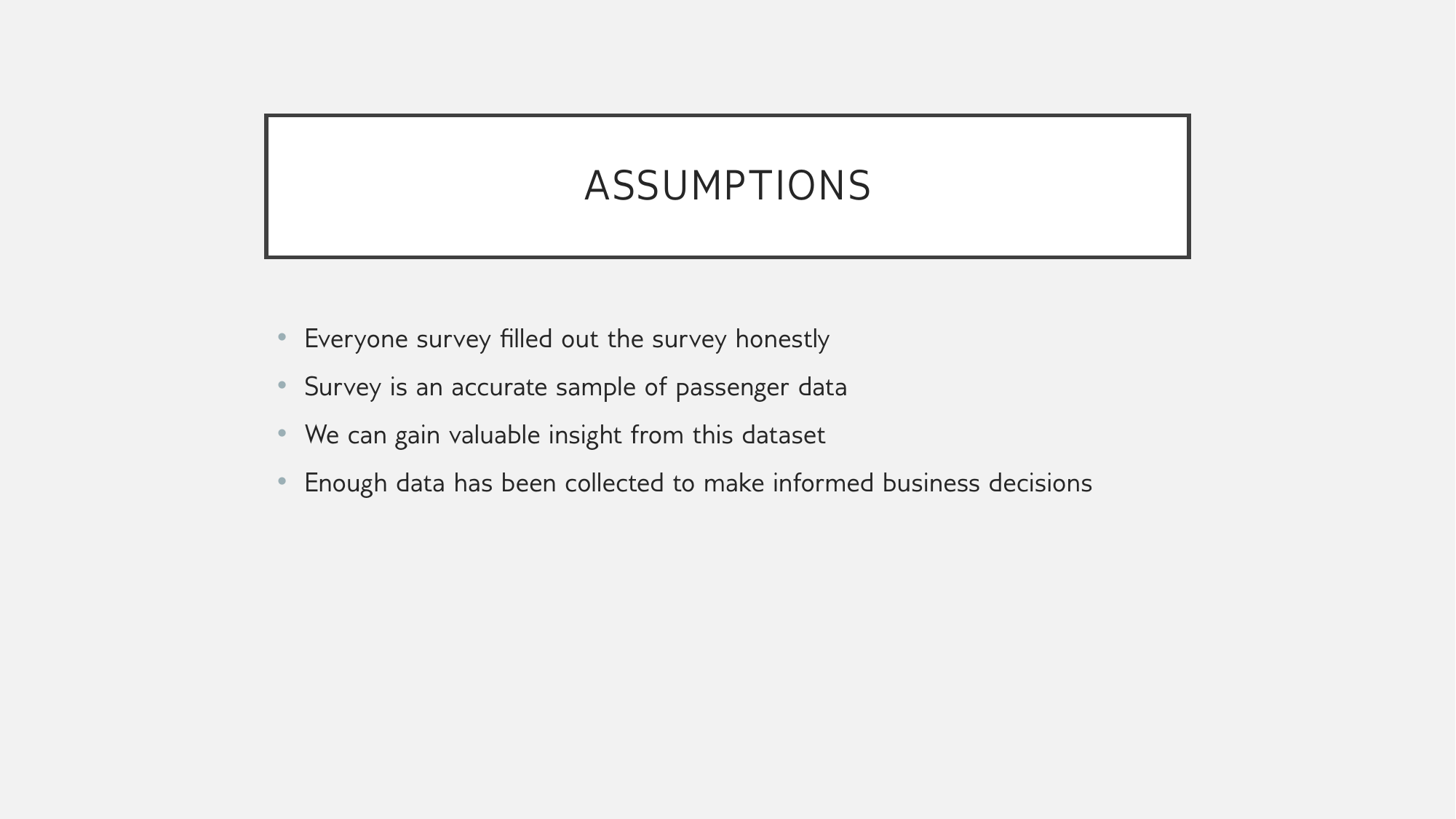

# Assumptions
Everyone survey filled out the survey honestly
Survey is an accurate sample of passenger data
We can gain valuable insight from this dataset
Enough data has been collected to make informed business decisions